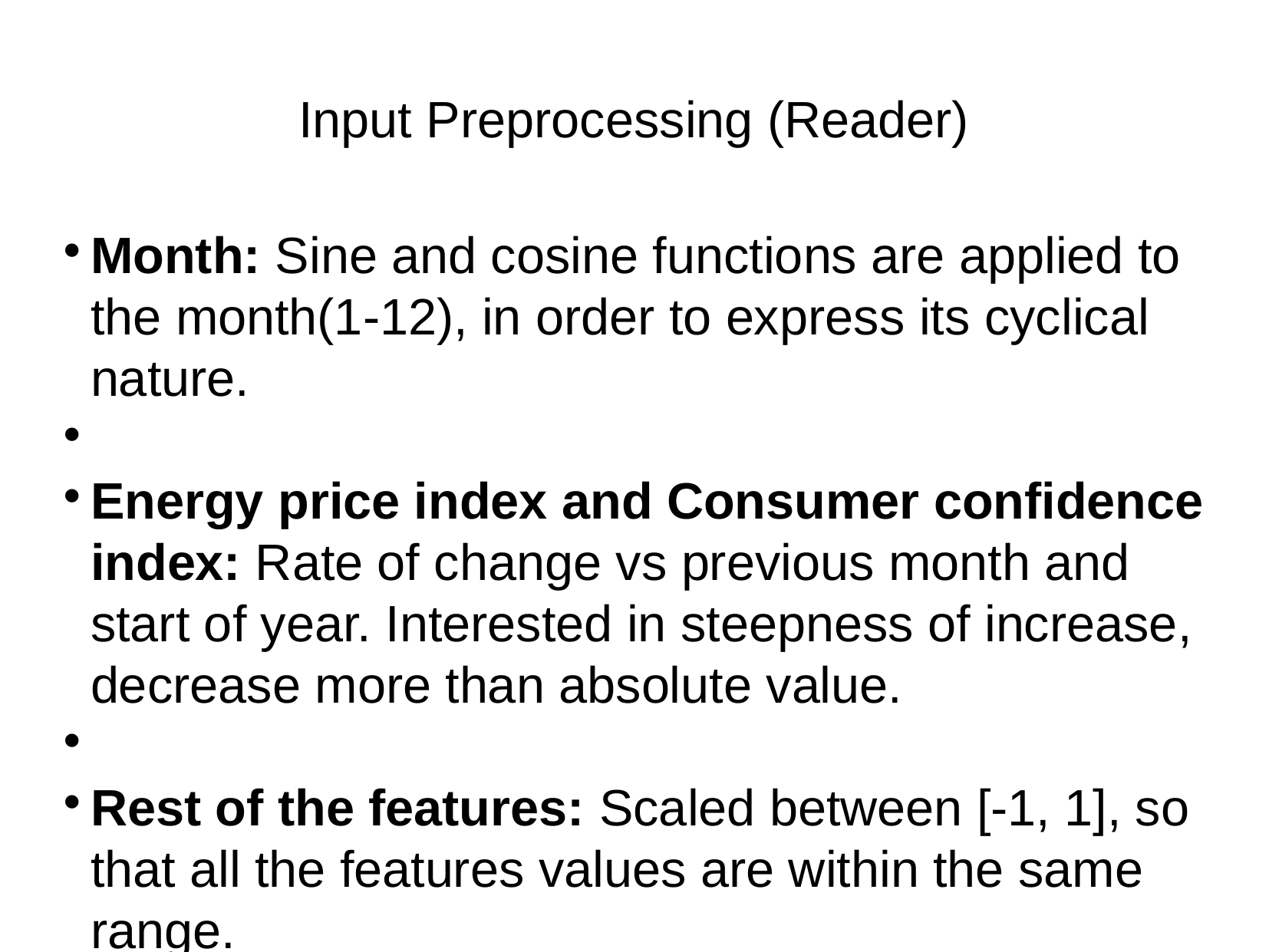

Input Preprocessing (Reader)
Month: Sine and cosine functions are applied to the month(1-12), in order to express its cyclical nature.

Energy price index and Consumer confidence index: Rate of change vs previous month and start of year. Interested in steepness of increase, decrease more than absolute value.

Rest of the features: Scaled between [-1, 1], so that all the features values are within the same range.